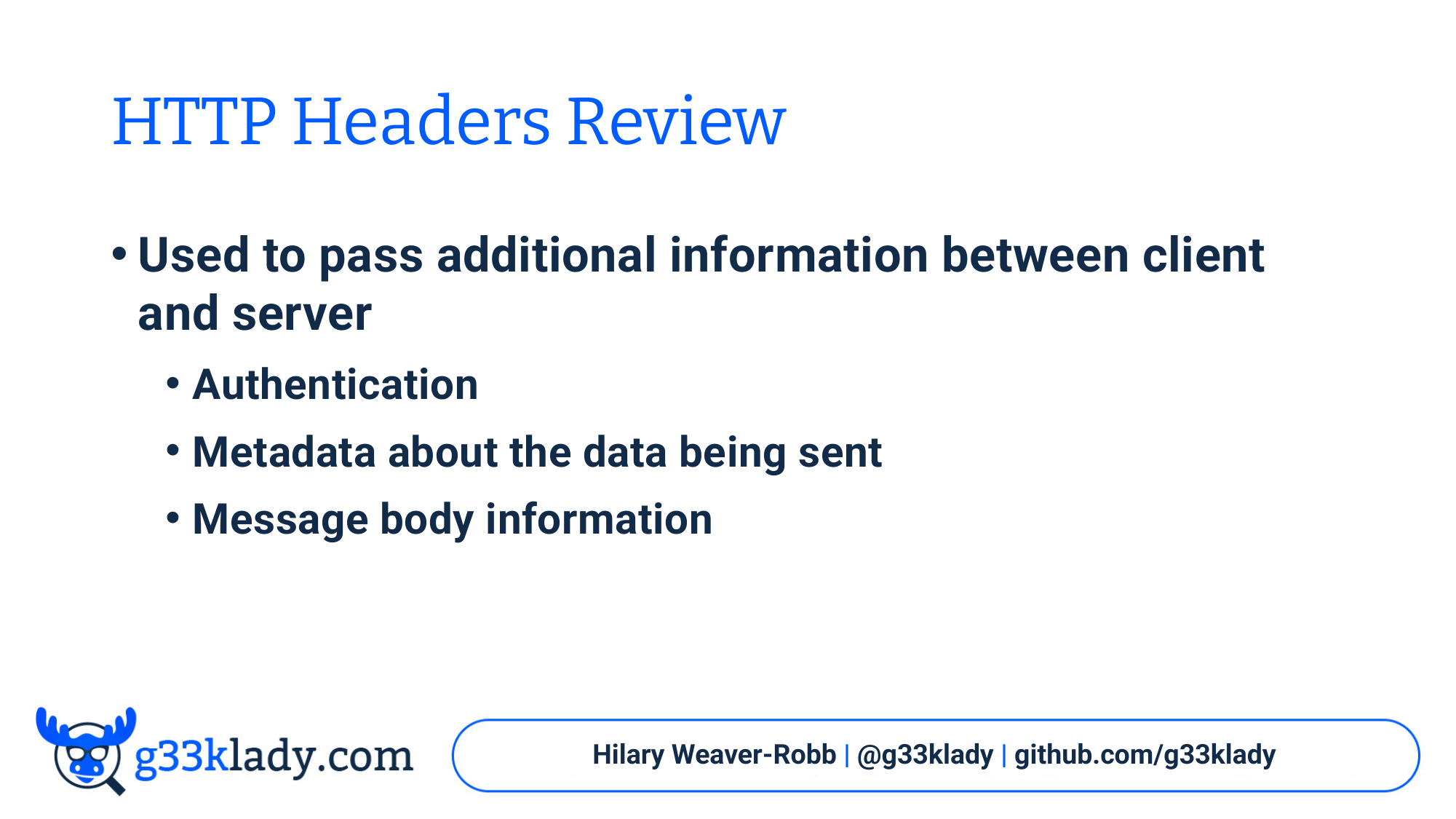

# HTTP Headers Review
Used to pass additional information between client and server
Authentication
Metadata about the data being sent
Message body information